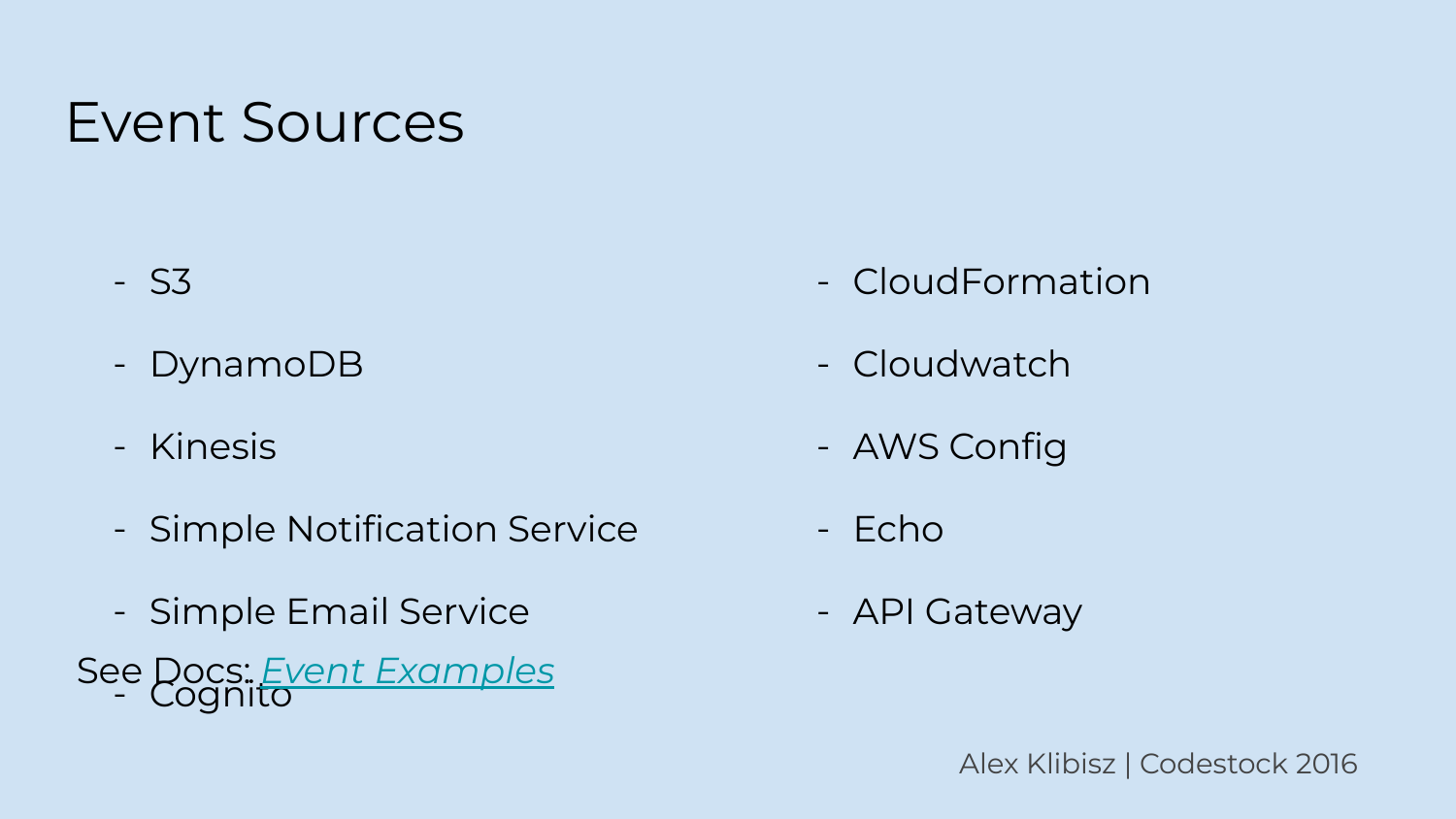

# Event Sources
S3
DynamoDB
Kinesis
Simple Notification Service
Simple Email Service
Cognito
CloudFormation
Cloudwatch
AWS Config
Echo
API Gateway
See Docs: Event Examples
Alex Klibisz | Codestock 2016